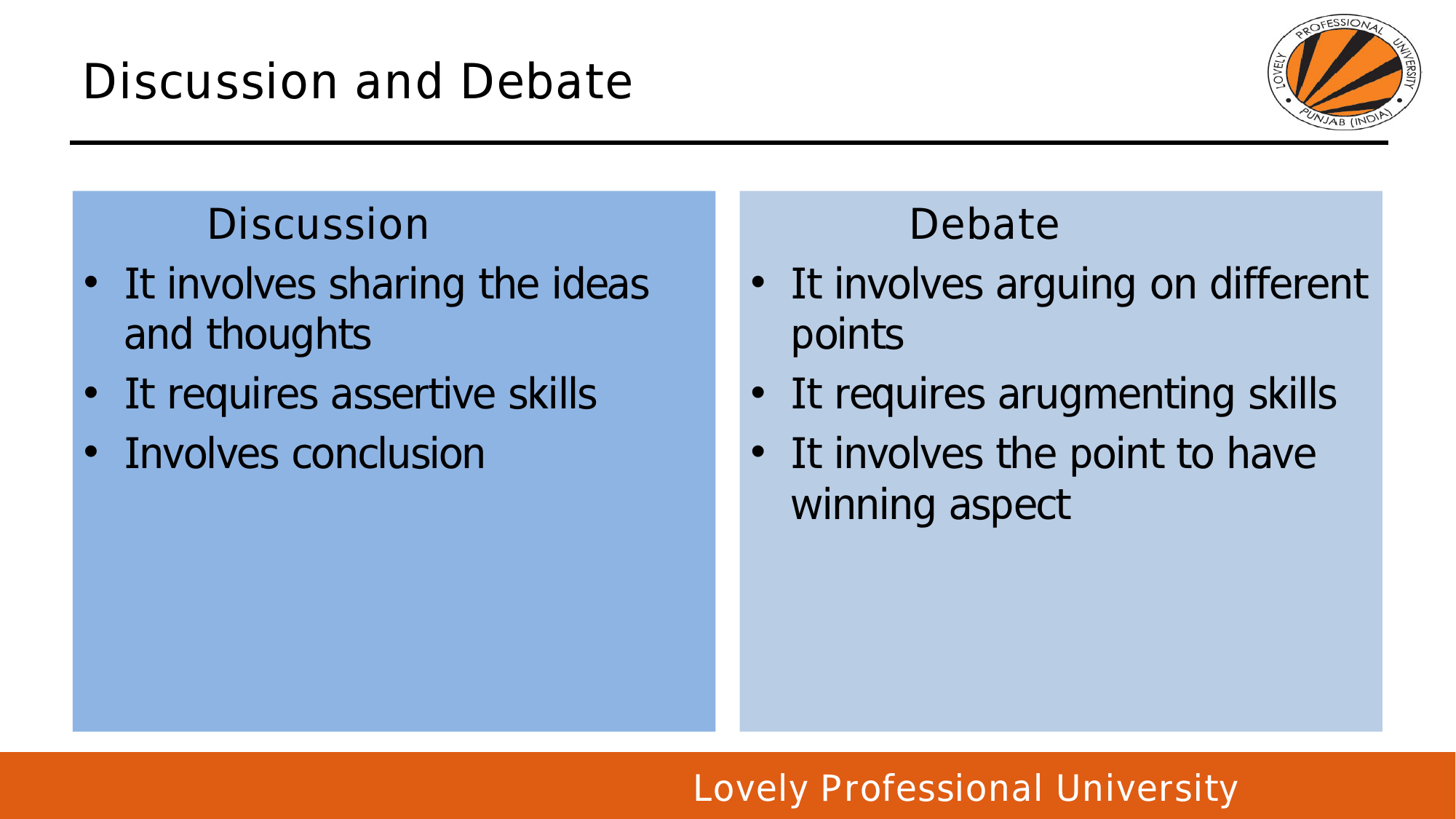

# Discussion and Debate
          Discussion
It involves sharing the ideas and thoughts
It requires assertive skills
Involves conclusion
            Debate
It involves arguing on different points
It requires arugmenting skills
It involves the point to have winning aspect